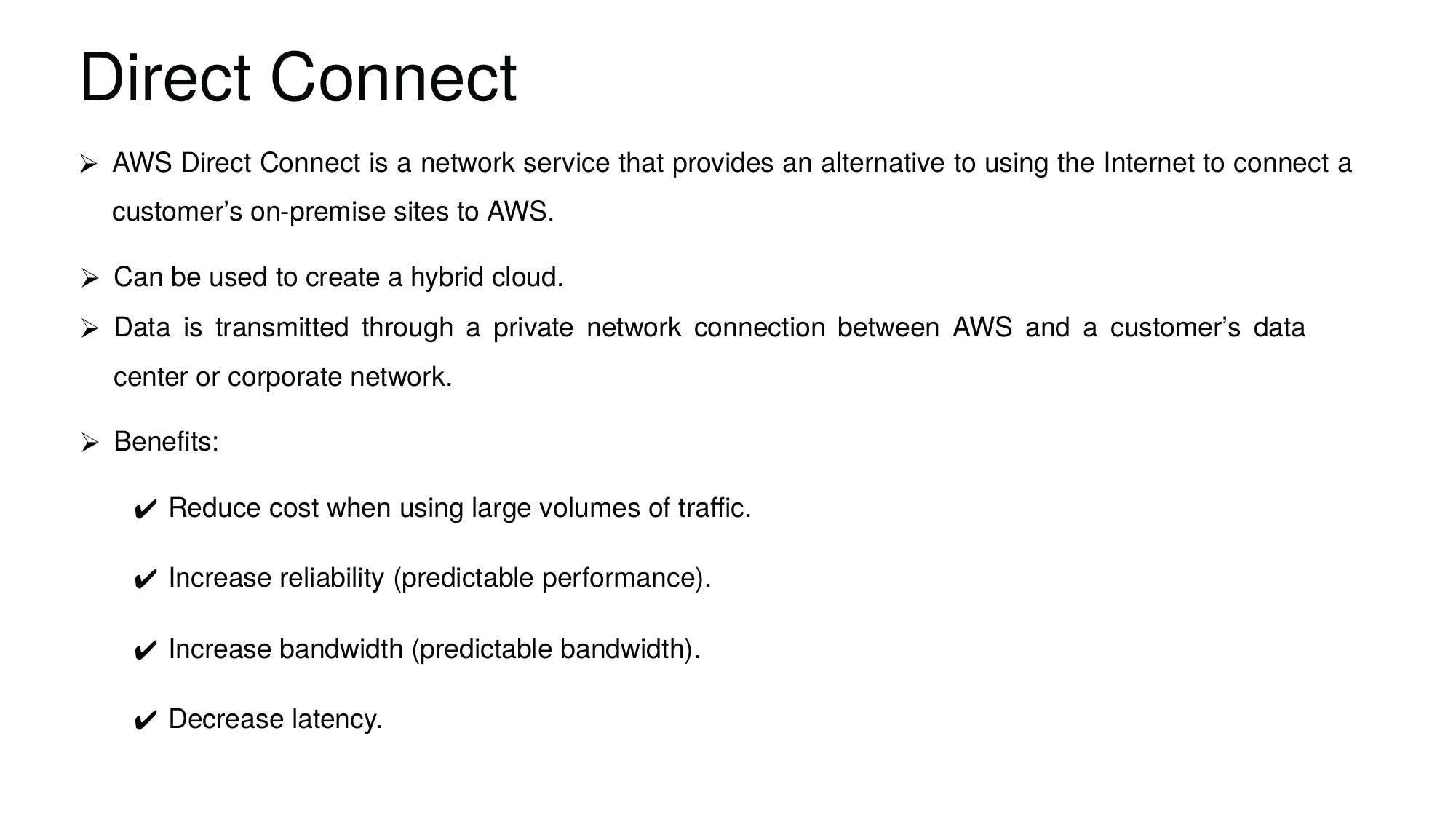

# Direct Connect
AWS Direct Connect is a network service that provides an alternative to using the Internet to connect a customer’s on-premise sites to AWS.
Can be used to create a hybrid cloud.
Data is transmitted through a private network connection between AWS and a customer’s data center or corporate network.
Benefits:
Reduce cost when using large volumes of traffic.
Increase reliability (predictable performance).
Increase bandwidth (predictable bandwidth).
Decrease latency.